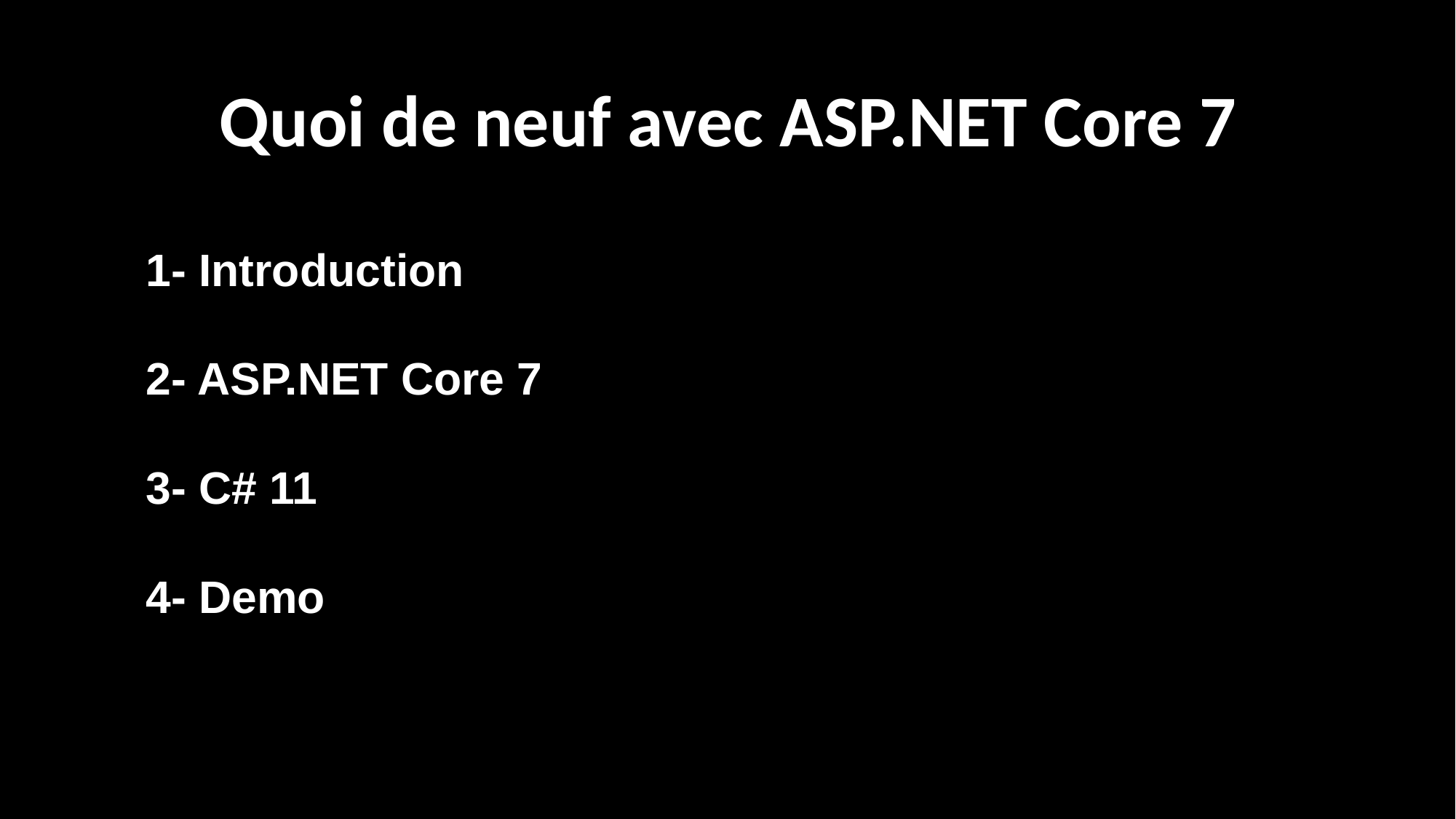

# Quoi de neuf avec ASP.NET Core 7
1- Introduction

2- ASP.NET Core 7

3- C# 11

4- Demo